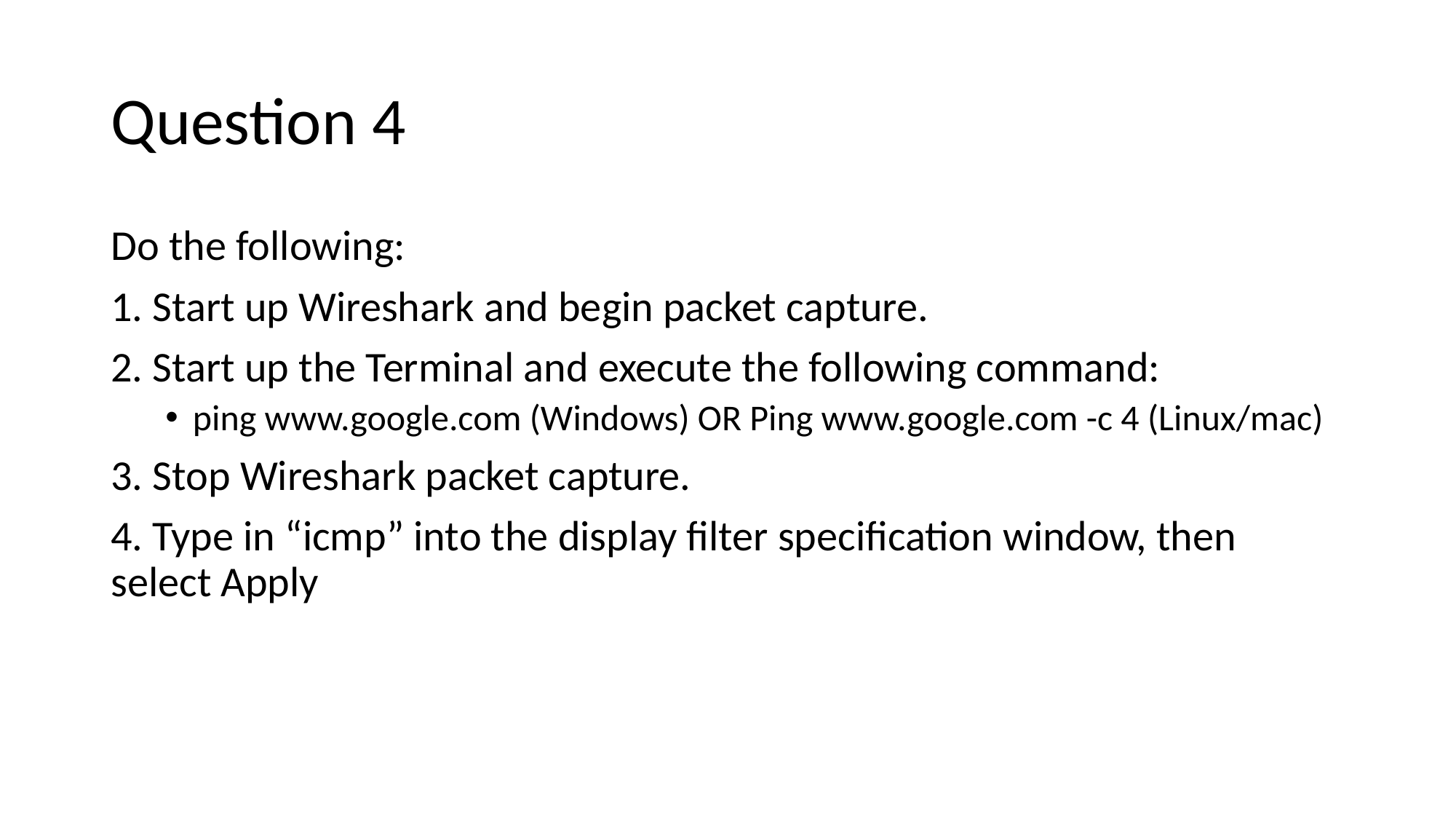

# Question 4
Do the following:
1. Start up Wireshark and begin packet capture.
2. Start up the Terminal and execute the following command:
ping www.google.com (Windows) OR Ping www.google.com -c 4 (Linux/mac)
3. Stop Wireshark packet capture.
4. Type in “icmp” into the display filter specification window, then select Apply